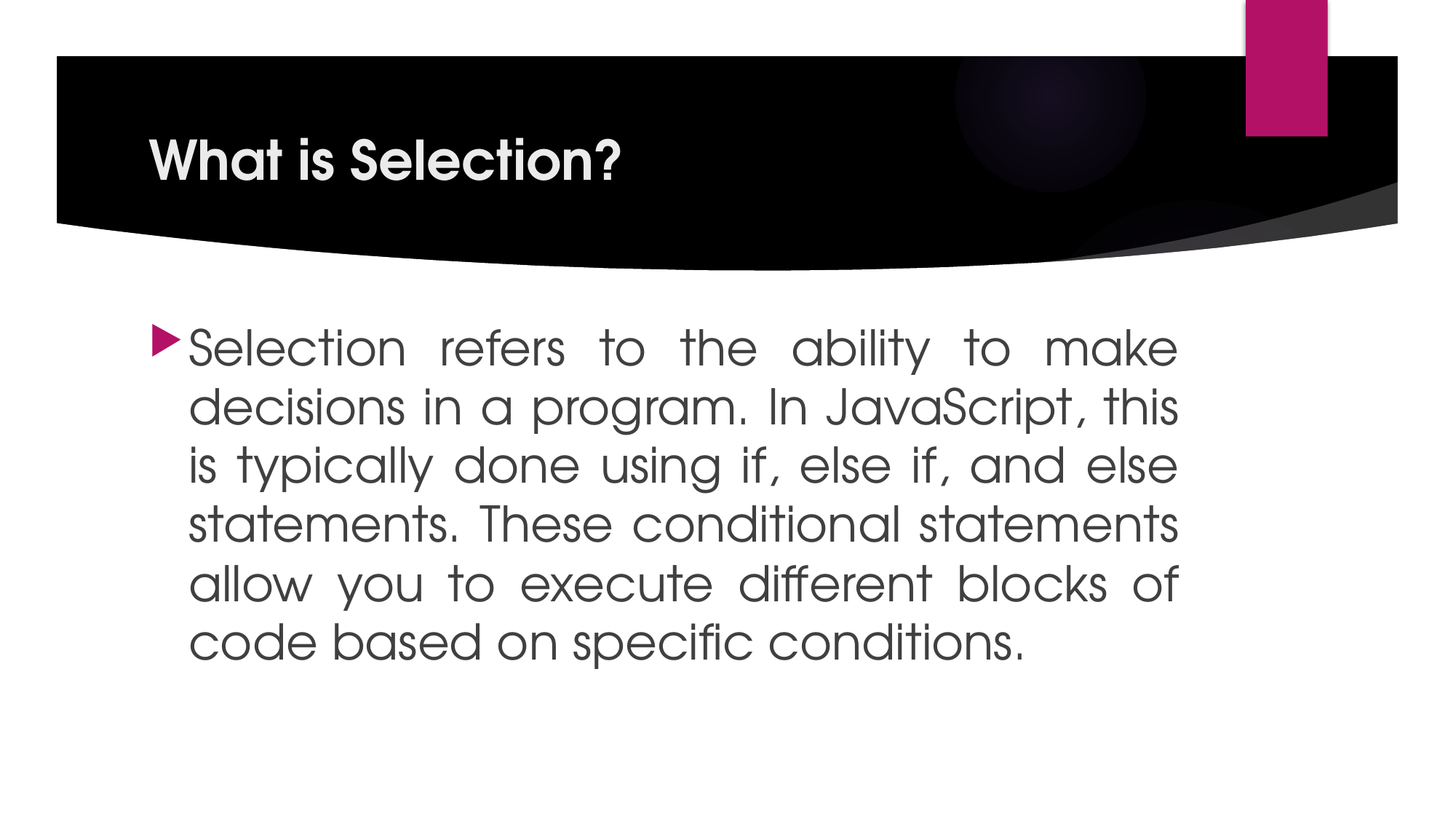

# What is Selection?
Selection refers to the ability to make decisions in a program. In JavaScript, this is typically done using if, else if, and else statements. These conditional statements allow you to execute different blocks of code based on specific conditions.